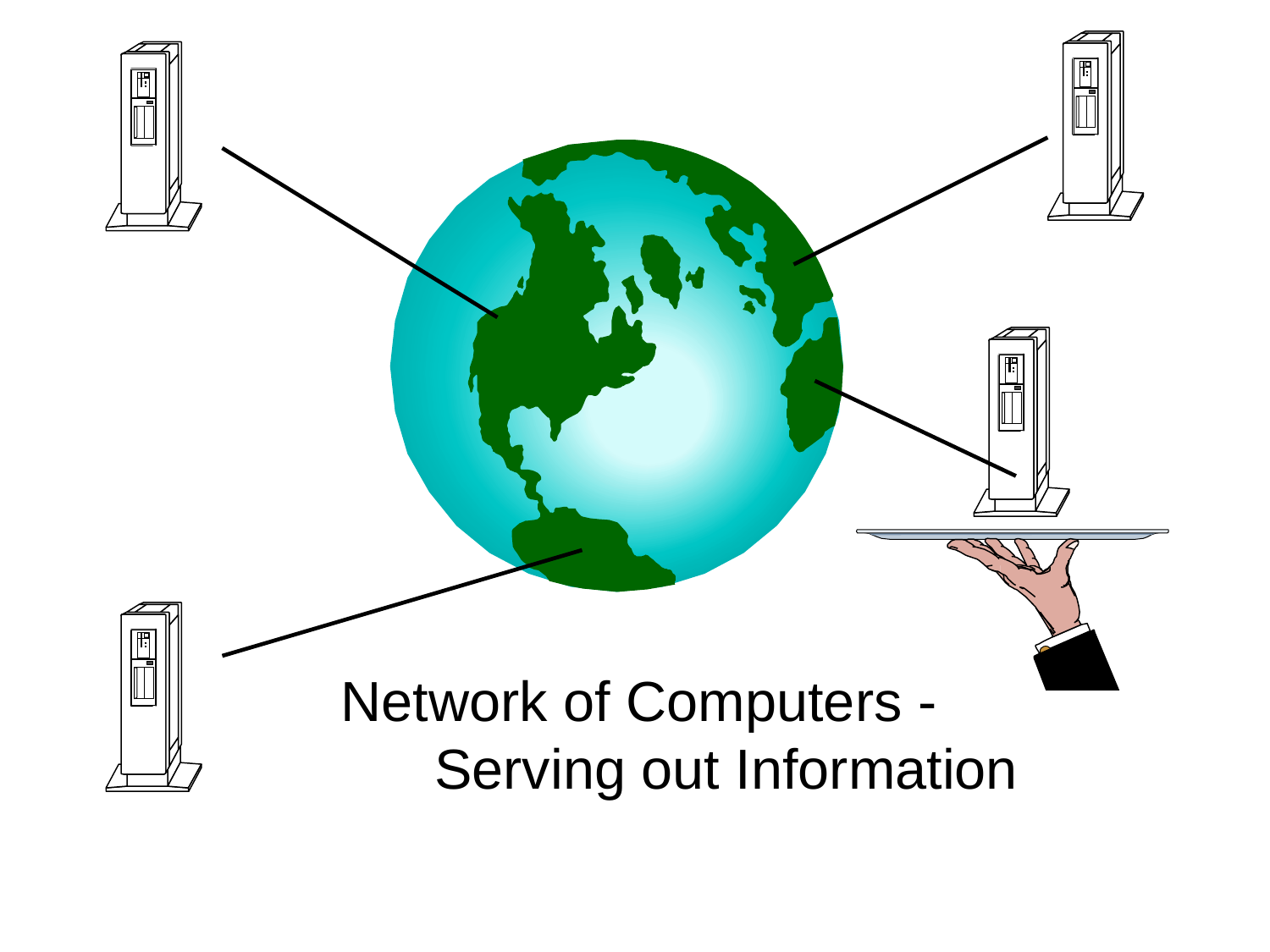

Network of Computers -

Serving out Information